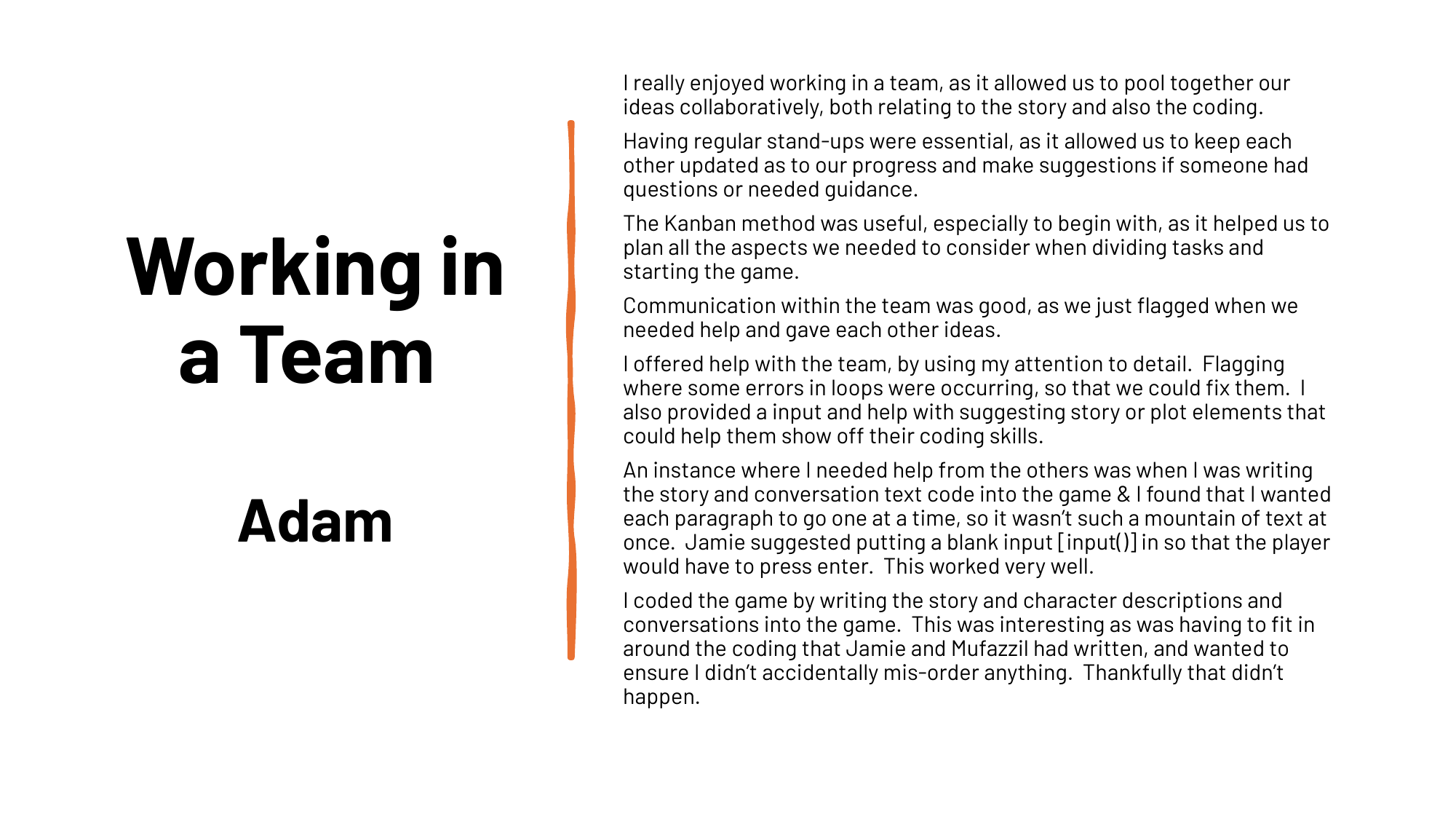

# Working in a Team Adam
I really enjoyed working in a team, as it allowed us to pool together our ideas collaboratively, both relating to the story and also the coding.
Having regular stand-ups were essential, as it allowed us to keep each other updated as to our progress and make suggestions if someone had questions or needed guidance.
The Kanban method was useful, especially to begin with, as it helped us to plan all the aspects we needed to consider when dividing tasks and starting the game.
Communication within the team was good, as we just flagged when we needed help and gave each other ideas.
I offered help with the team, by using my attention to detail.  Flagging where some errors in loops were occurring, so that we could fix them.  I also provided a input and help with suggesting story or plot elements that could help them show off their coding skills.
An instance where I needed help from the others was when I was writing the story and conversation text code into the game & I found that I wanted each paragraph to go one at a time, so it wasn’t such a mountain of text at once.  Jamie suggested putting a blank input [input()] in so that the player would have to press enter.  This worked very well.
I coded the game by writing the story and character descriptions and conversations into the game.  This was interesting as was having to fit in around the coding that Jamie and Mufazzil had written, and wanted to ensure I didn’t accidentally mis-order anything.  Thankfully that didn’t happen.